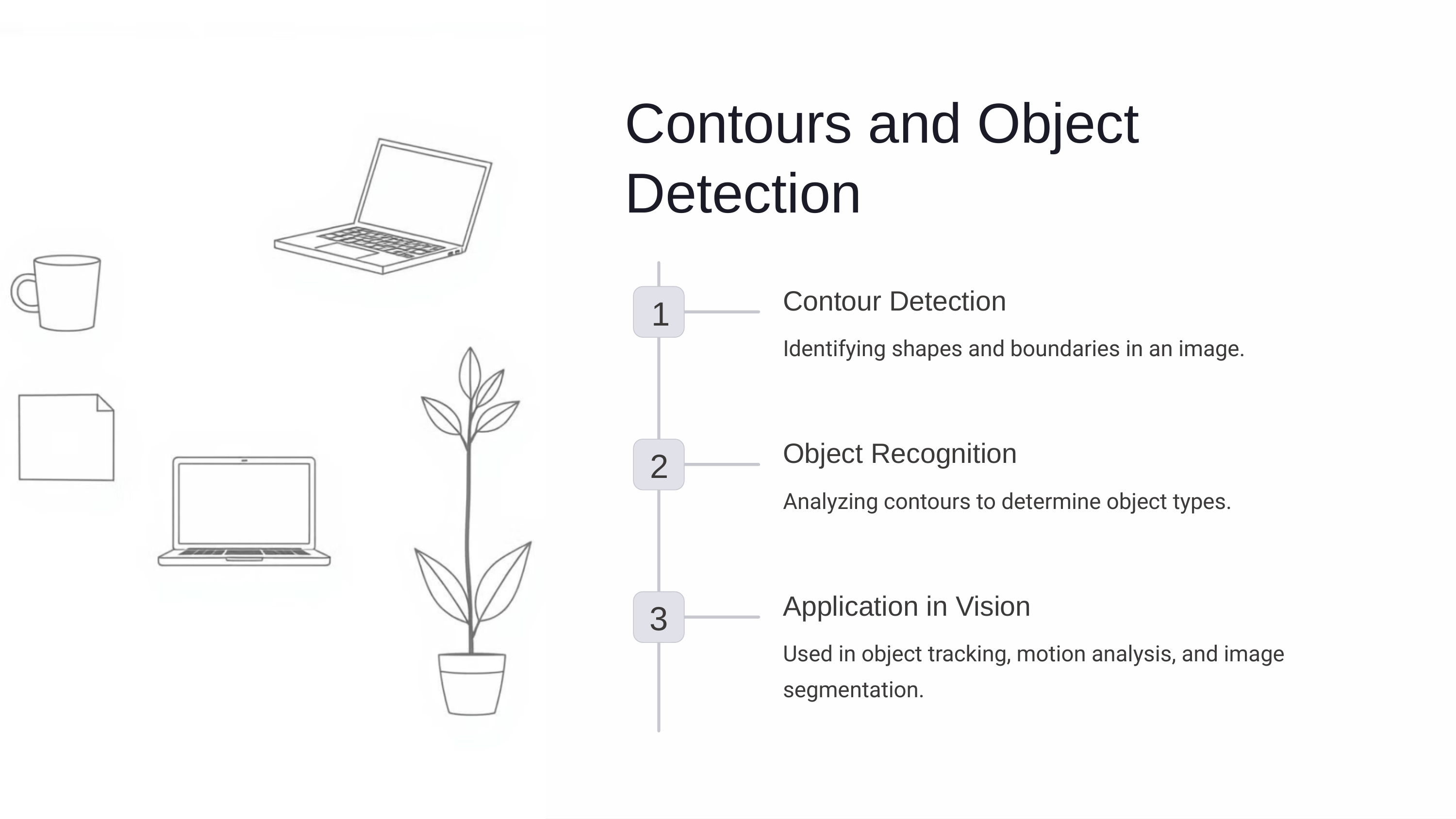

Contours and Object Detection

Contour Detection

1

Identifying shapes and boundaries in an image.
Object Recognition

2

Analyzing contours to determine object types.
Application in Vision

3

Used in object tracking, motion analysis, and image segmentation.